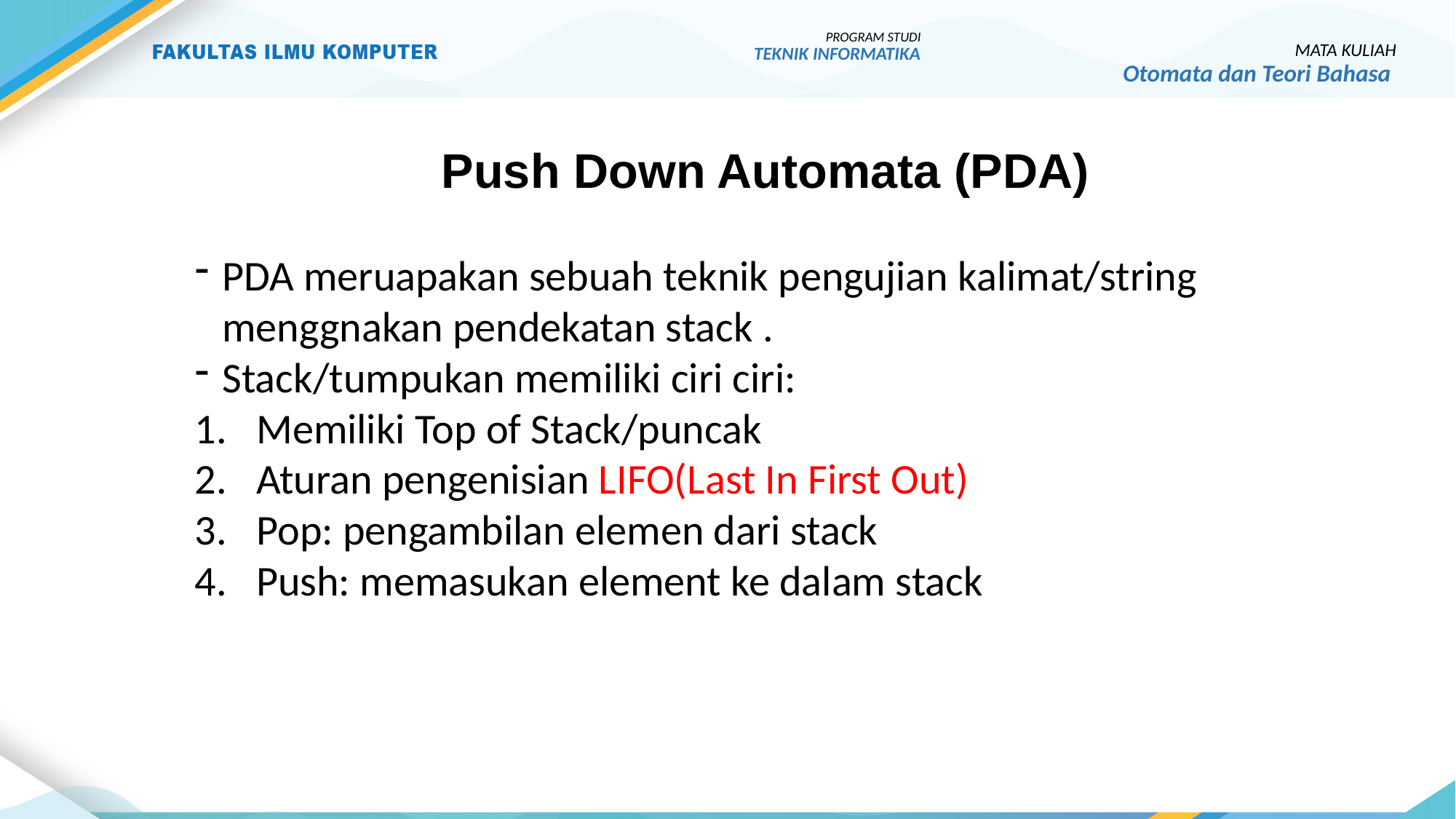

PROGRAM STUDI
TEKNIK INFORMATIKA
MATA KULIAH
Otomata dan Teori Bahasa
# Push Down Automata (PDA)
PDA meruapakan sebuah teknik pengujian kalimat/string menggnakan pendekatan stack .
Stack/tumpukan memiliki ciri ciri:
Memiliki Top of Stack/puncak
Aturan pengenisian LIFO(Last In First Out)
Pop: pengambilan elemen dari stack
Push: memasukan element ke dalam stack